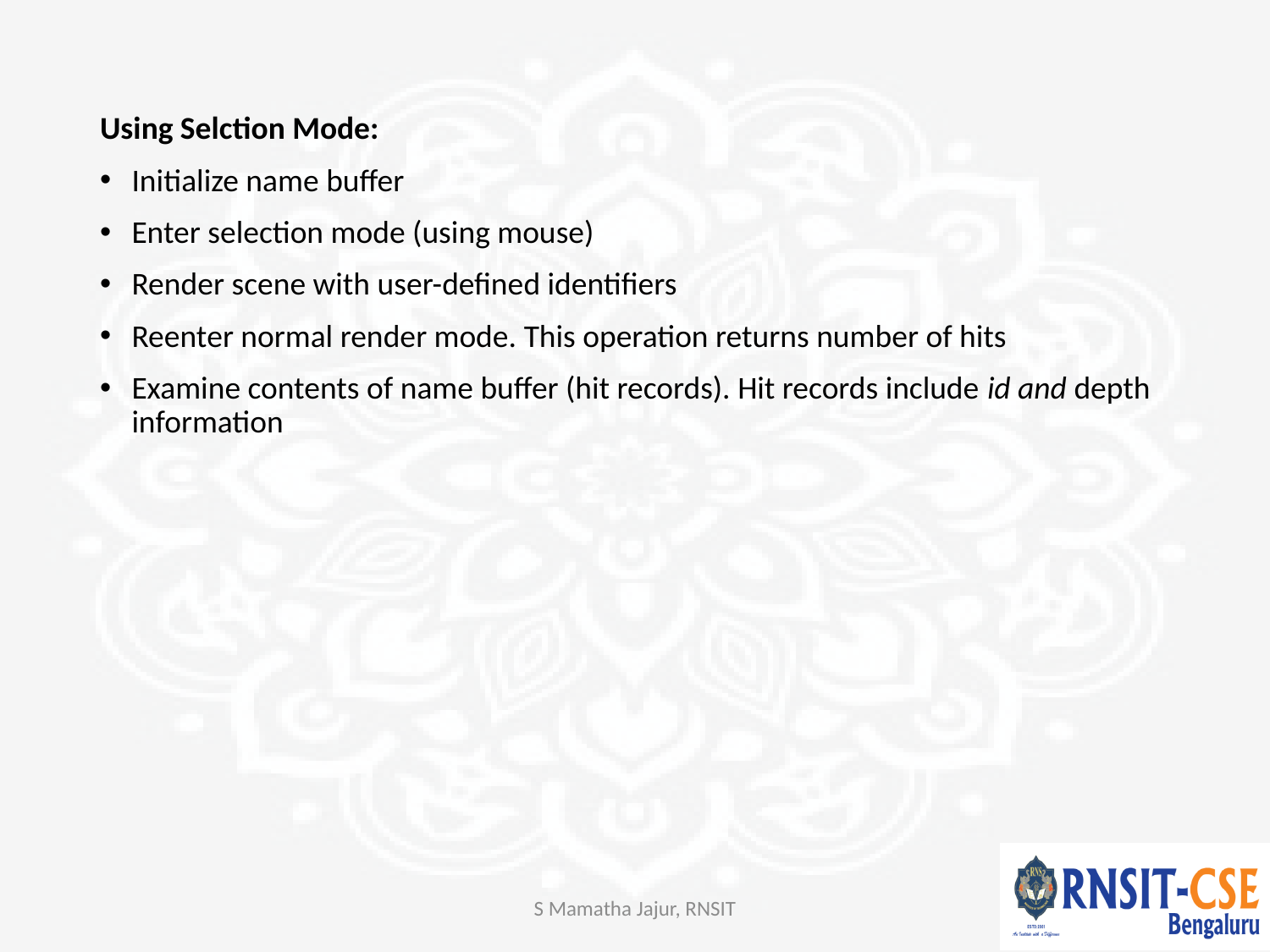

#
Using Selction Mode:
Initialize name buffer
Enter selection mode (using mouse)
Render scene with user-defined identifiers
Reenter normal render mode. This operation returns number of hits
Examine contents of name buffer (hit records). Hit records include id and depth information
S Mamatha Jajur, RNSIT